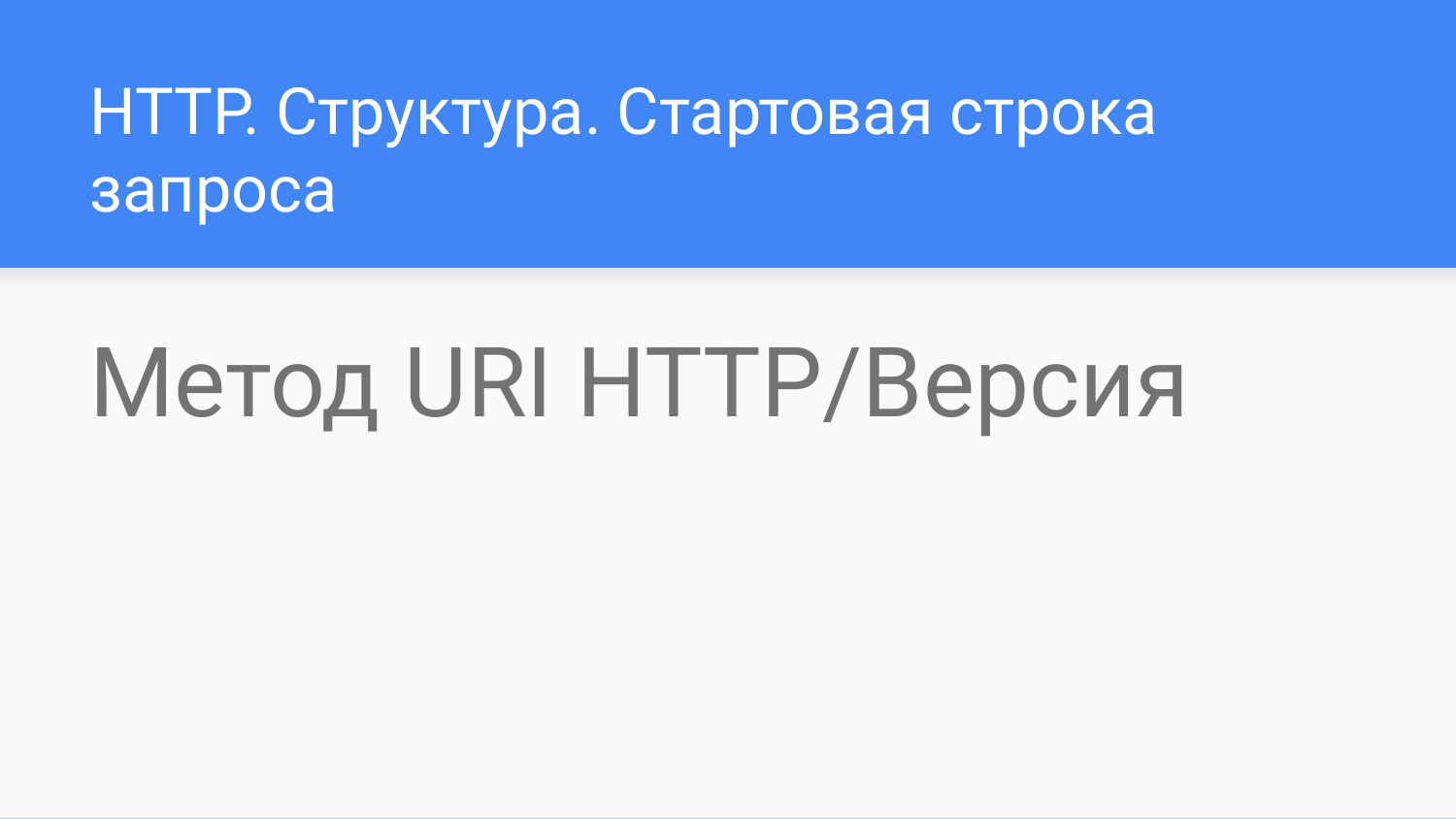

# HTTP. Структура. Стартовая строка запроса
Метод URI HTTP/Версия